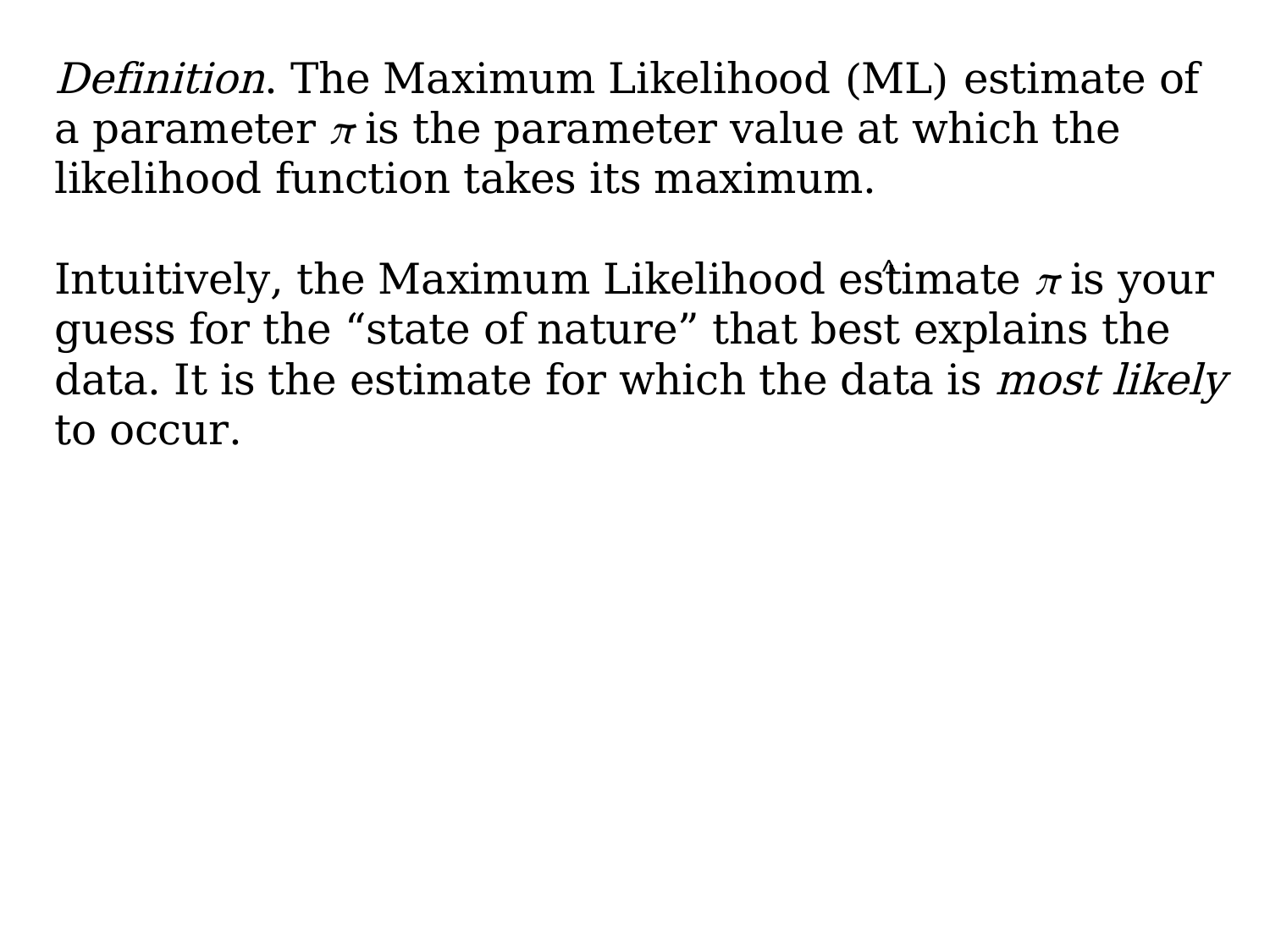

Definition. The Maximum Likelihood (ML) estimate of a parameter π is the parameter value at which the likelihood function takes its maximum.

Intuitively, the Maximum Likelihood estimate π is your guess for the “state of nature” that best explains the data. It is the estimate for which the data is most likely to occur.

^
53